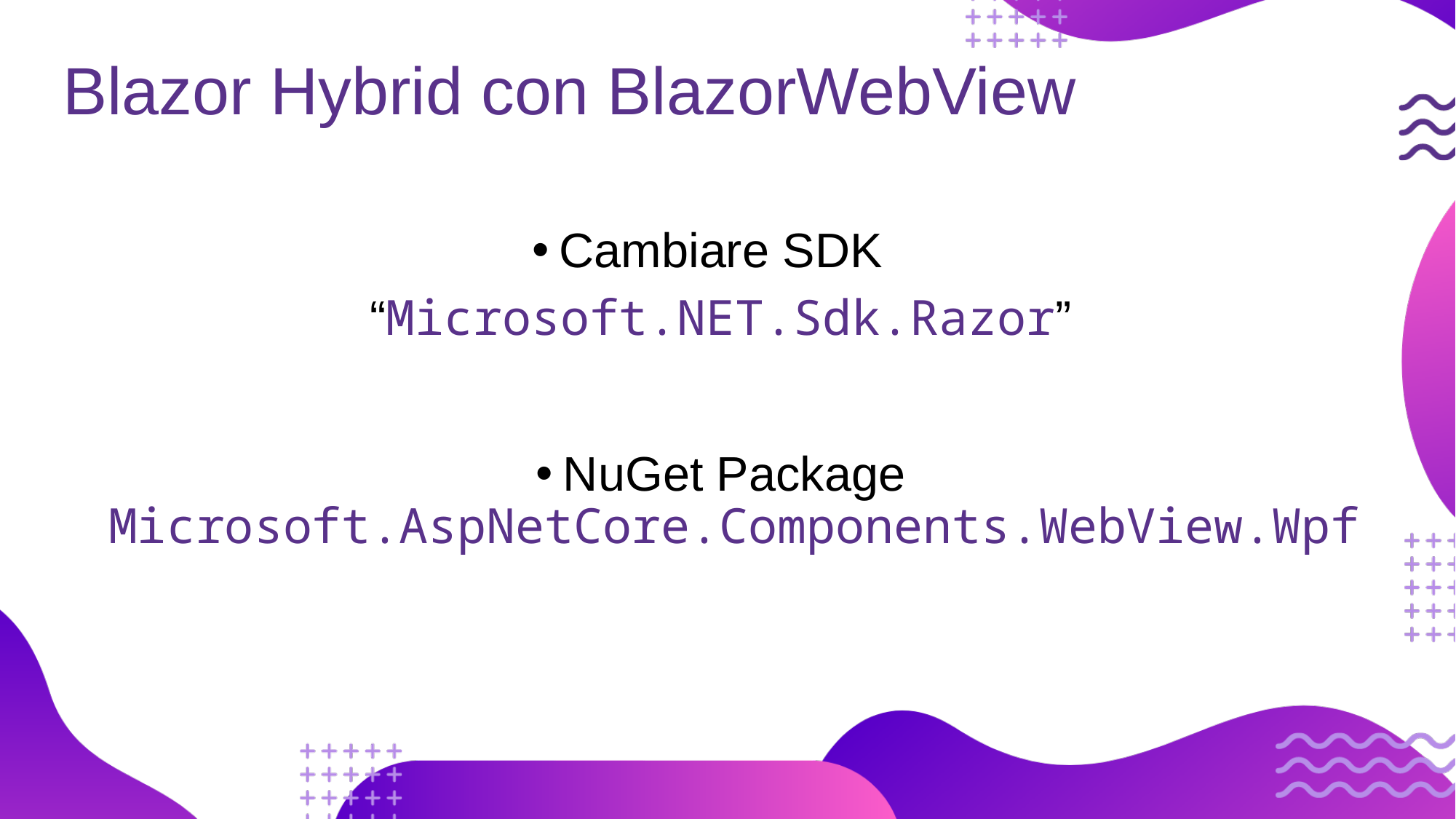

# Blazor Hybrid con BlazorWebView
Cambiare SDK
“Microsoft.NET.Sdk.Razor”
NuGet Package Microsoft.AspNetCore.Components.WebView.Wpf